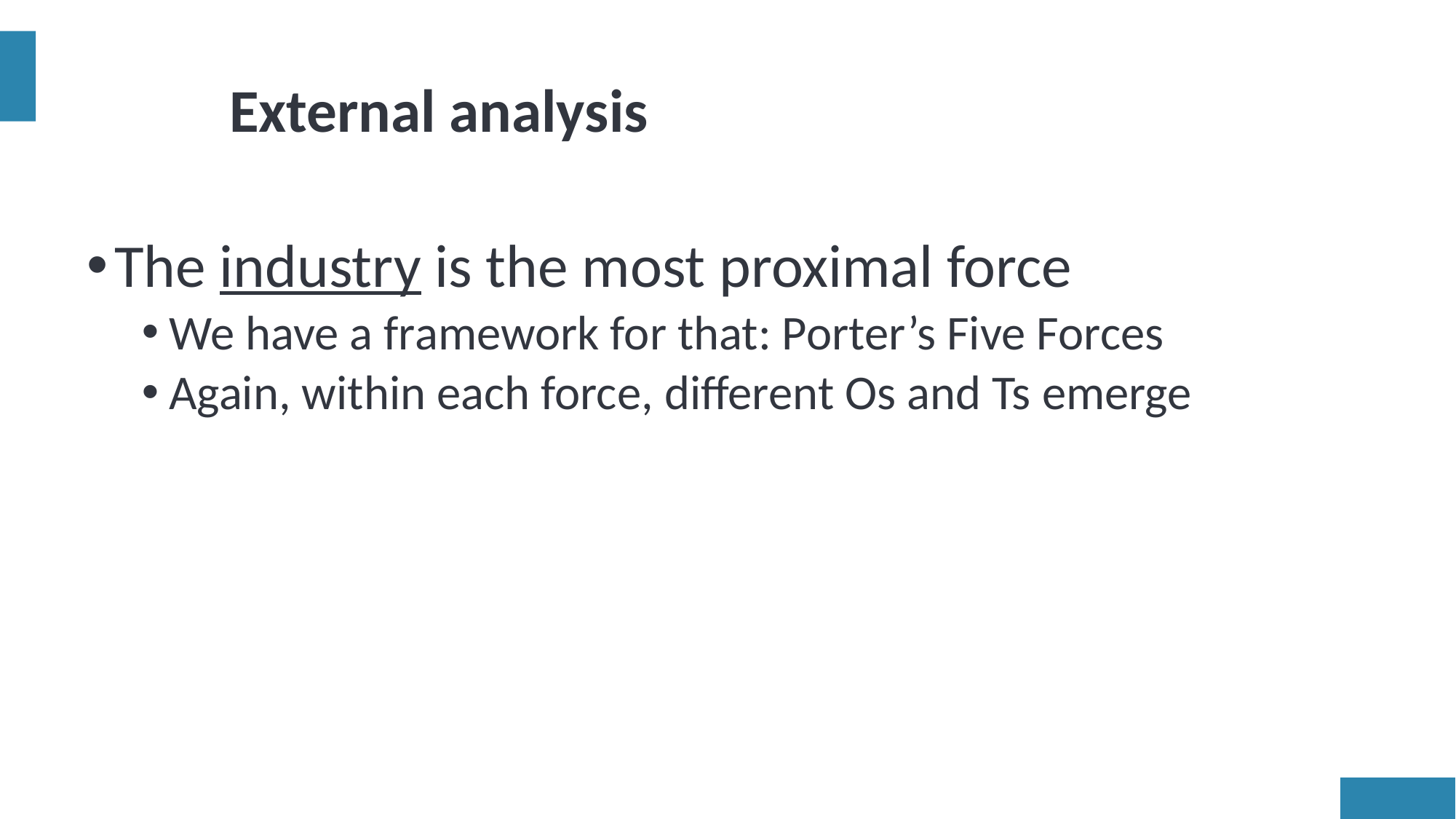

External analysis
The industry is the most proximal force
We have a framework for that: Porter’s Five Forces
Again, within each force, different Os and Ts emerge